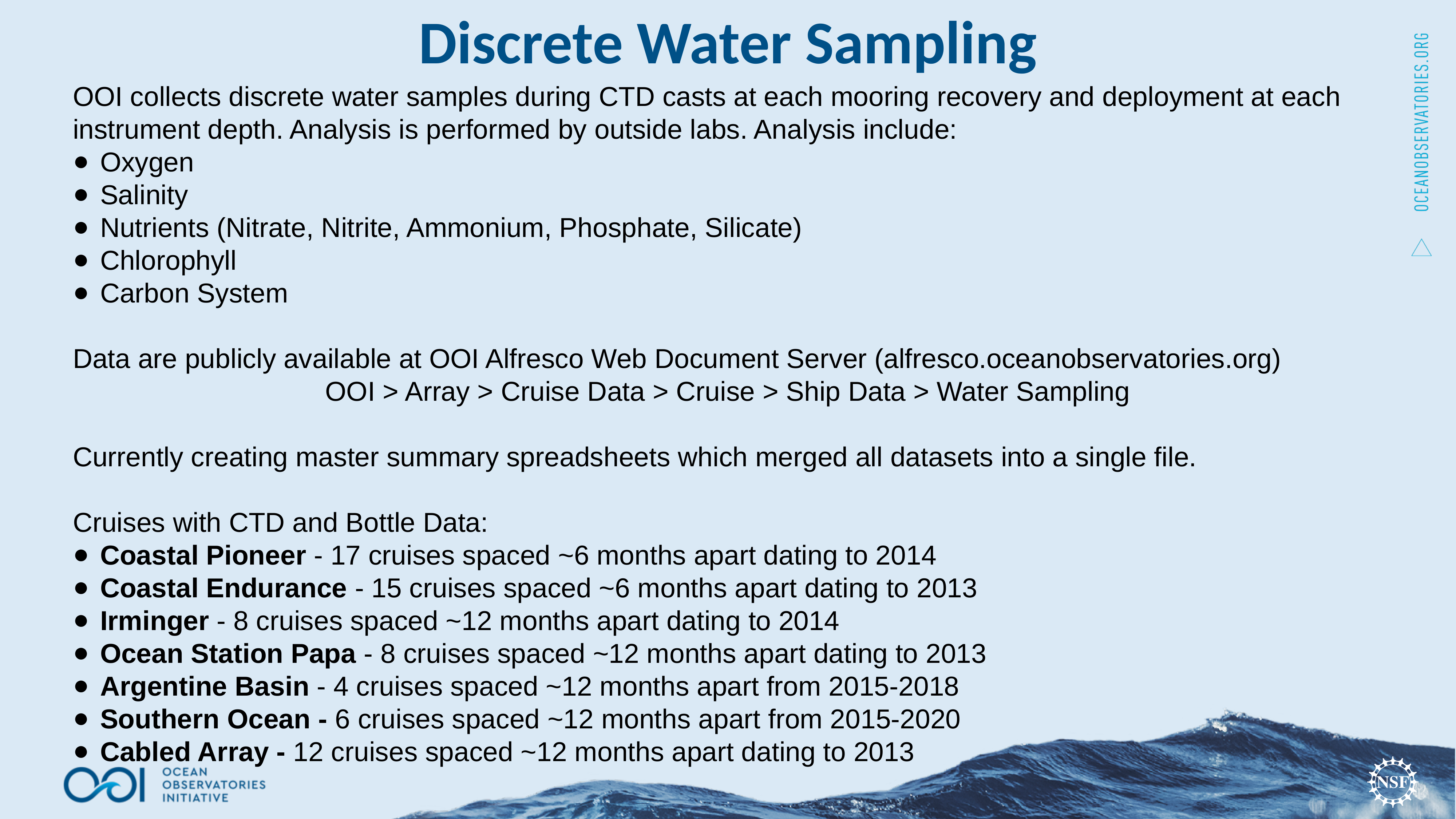

Discrete Water Sampling
OOI collects discrete water samples during CTD casts at each mooring recovery and deployment at each instrument depth. Analysis is performed by outside labs. Analysis include:
Oxygen
Salinity
Nutrients (Nitrate, Nitrite, Ammonium, Phosphate, Silicate)
Chlorophyll
Carbon System

Data are publicly available at OOI Alfresco Web Document Server (alfresco.oceanobservatories.org)
OOI > Array > Cruise Data > Cruise > Ship Data > Water Sampling

Currently creating master summary spreadsheets which merged all datasets into a single file.

Cruises with CTD and Bottle Data:
Coastal Pioneer - 17 cruises spaced ~6 months apart dating to 2014
Coastal Endurance - 15 cruises spaced ~6 months apart dating to 2013
Irminger - 8 cruises spaced ~12 months apart dating to 2014
Ocean Station Papa - 8 cruises spaced ~12 months apart dating to 2013
Argentine Basin - 4 cruises spaced ~12 months apart from 2015-2018
Southern Ocean - 6 cruises spaced ~12 months apart from 2015-2020
Cabled Array - 12 cruises spaced ~12 months apart dating to 2013